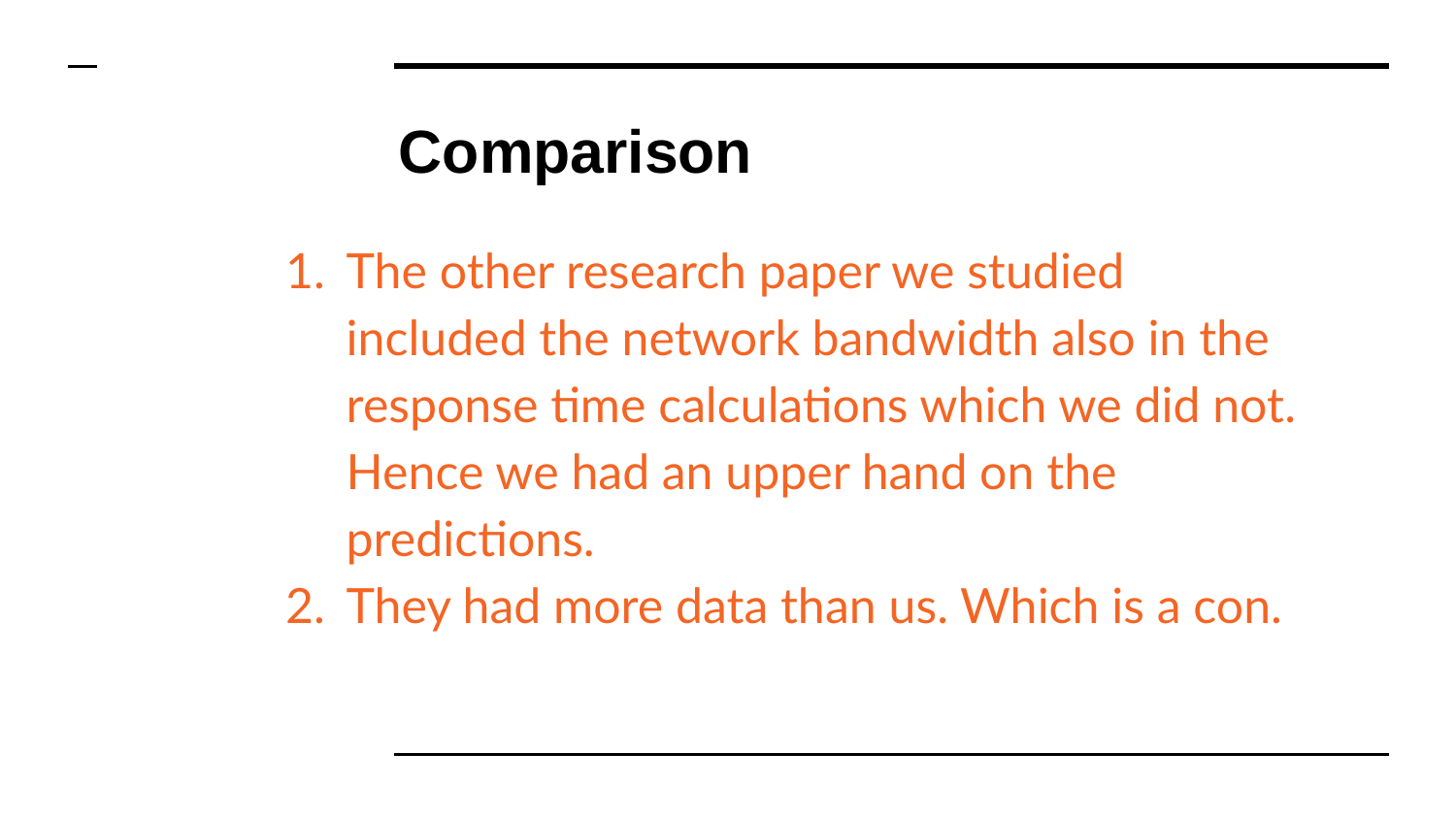

# Comparison
The other research paper we studied included the network bandwidth also in the response time calculations which we did not. Hence we had an upper hand on the predictions.
They had more data than us. Which is a con.